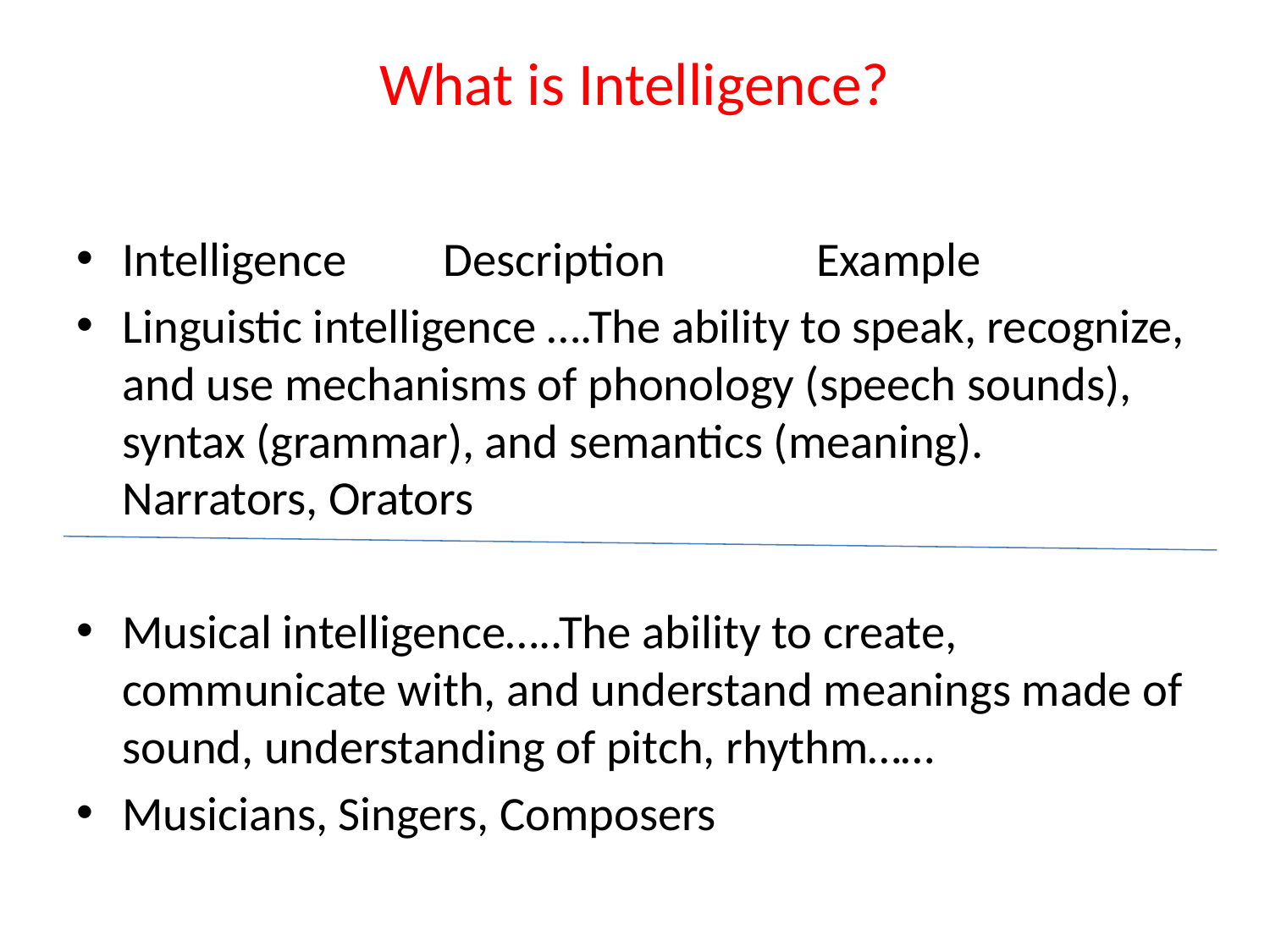

# What is Intelligence?
Intelligence         Description              Example
Linguistic intelligence ….The ability to speak, recognize, and use mechanisms of phonology (speech sounds), syntax (grammar), and semantics (meaning).        Narrators, Orators

Musical intelligence…..The ability to create, communicate with, and understand meanings made of sound, understanding of pitch, rhythm……
Musicians, Singers, Composers